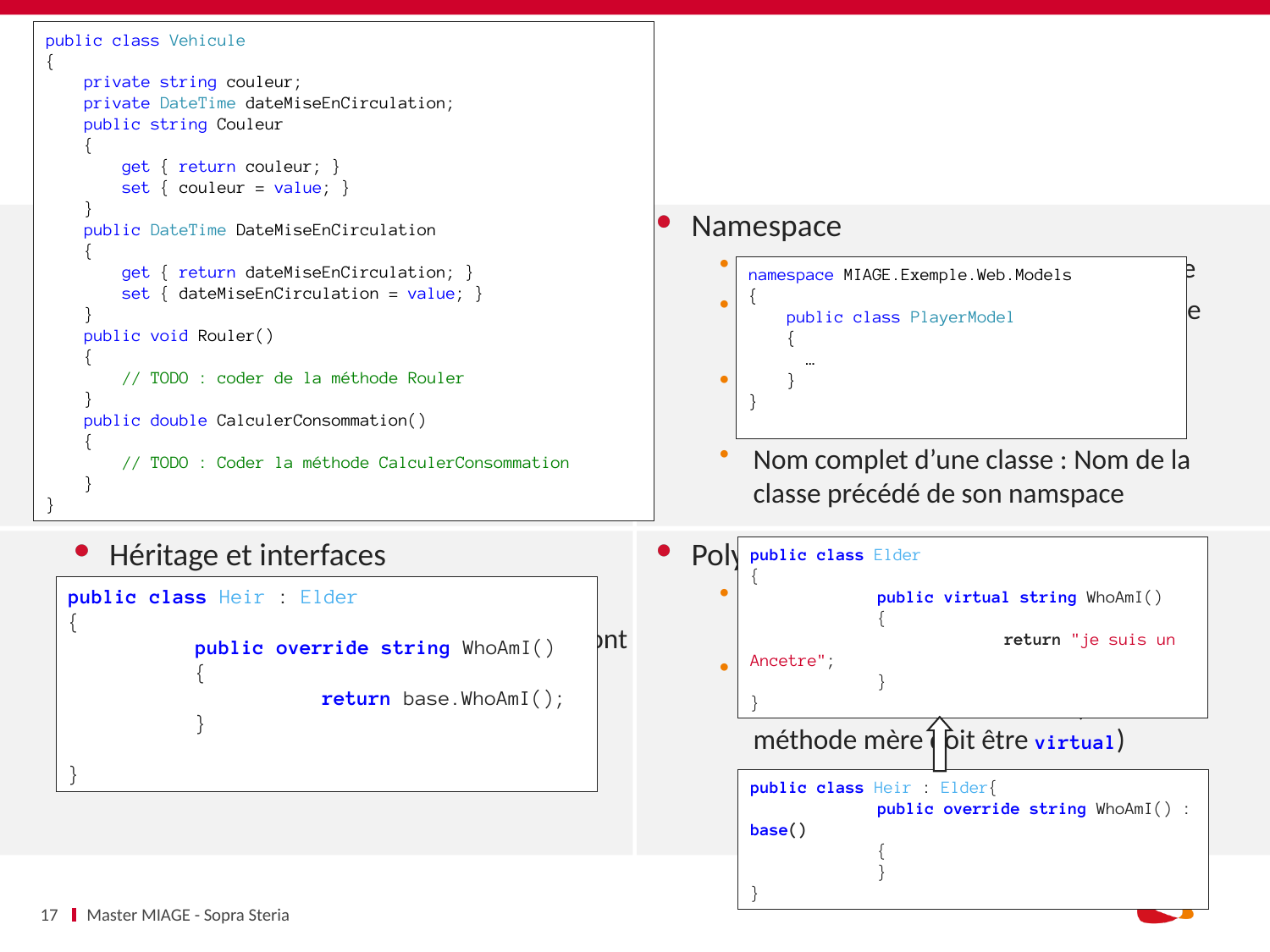

public class Vehicule
{
    private string couleur;
    private DateTime dateMiseEnCirculation;
    public string Couleur
    {
        get { return couleur; }
        set { couleur = value; }
    }
    public DateTime DateMiseEnCirculation
    {
        get { return dateMiseEnCirculation; }
        set { dateMiseEnCirculation = value; }
    }
    public void Rouler()
    {
        // TODO : coder de la méthode Rouler
    }
    public double CalculerConsommation()
    {
        // TODO : Coder la méthode CalculerConsommation
    }
}
# FOCUS SUR C# : LES CLASSES
Composition d’une classe
Attributs
Propriétés
Constructeurs
Méthodes

Namespace
Une classe appartient à un Namespace
Le namespace par défaut est le nom de l’assembly qui contient la classe
Chaque dossier ajoute un niveau de namespace
Nom complet d’une classe : Nom de la classe précédé de son namspace

namespace MIAGE.Exemple.Web.Models
{
    public class PlayerModel
    {
      …
    }
}

Héritage et interfaces
Pas d’héritage multiple
Implémente autant d’interface que l’ont veut
Appel d’une méthode ou du constructeur de la classe mère par le mot clé base

Polymorphisme
Même nom pour plusieurs formes de méthodes
Mot clé override pour surcharger une méthode d’une classe mère (La méthode mère doit être virtual)

public class Elder
{
	public virtual string WhoAmI()
	{
		return "je suis un Ancetre";
	}
}
public class Heir : Elder
{
	public override string WhoAmI()
	{
		return base.WhoAmI();
	}

}

public class Heir : Elder{
	public override string WhoAmI() : base()
	{
	}
}
17
Master MIAGE - Sopra Steria